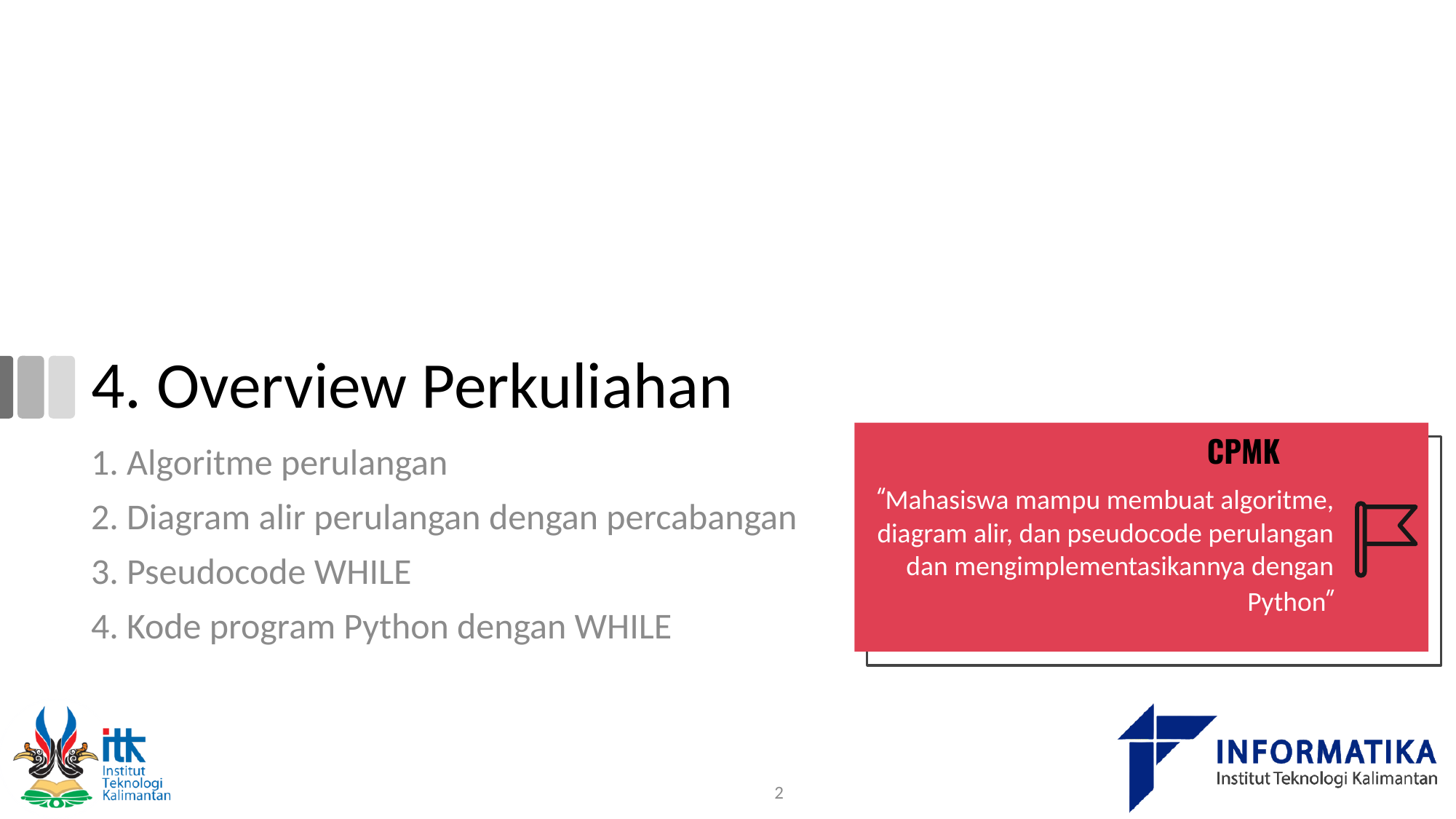

# 4. Overview Perkuliahan
CPMK

1. Algoritme perulangan
2. Diagram alir perulangan dengan percabangan
3. Pseudocode WHILE
4. Kode program Python dengan WHILE
“Mahasiswa mampu membuat algoritme, diagram alir, dan pseudocode perulangan dan mengimplementasikannya dengan Python”

2